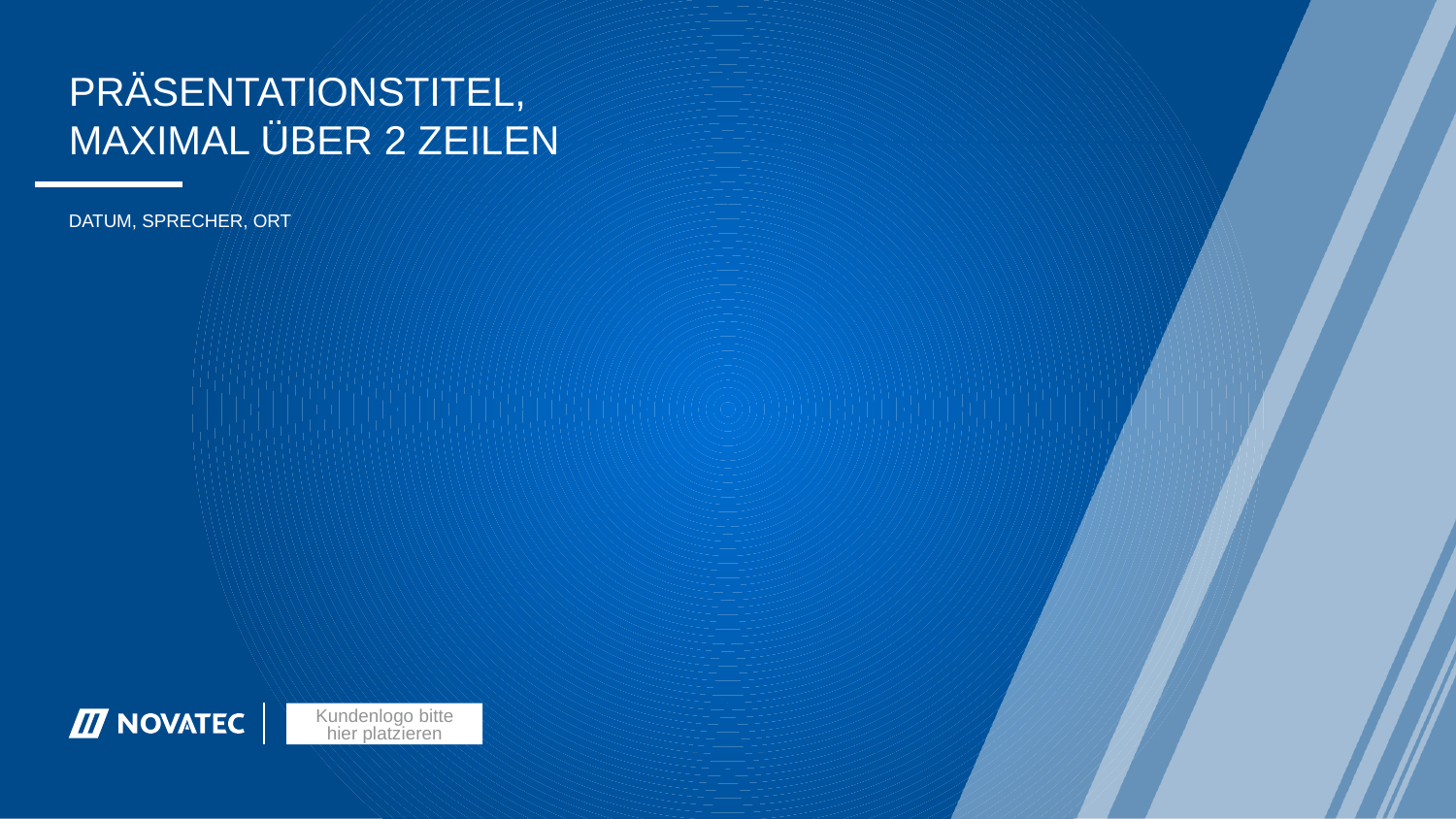

# PRÄSENTATIONSTITEL, maximal über 2 zeilen
Datum, Sprecher, Ort
Kundenlogo bitte hier platzieren